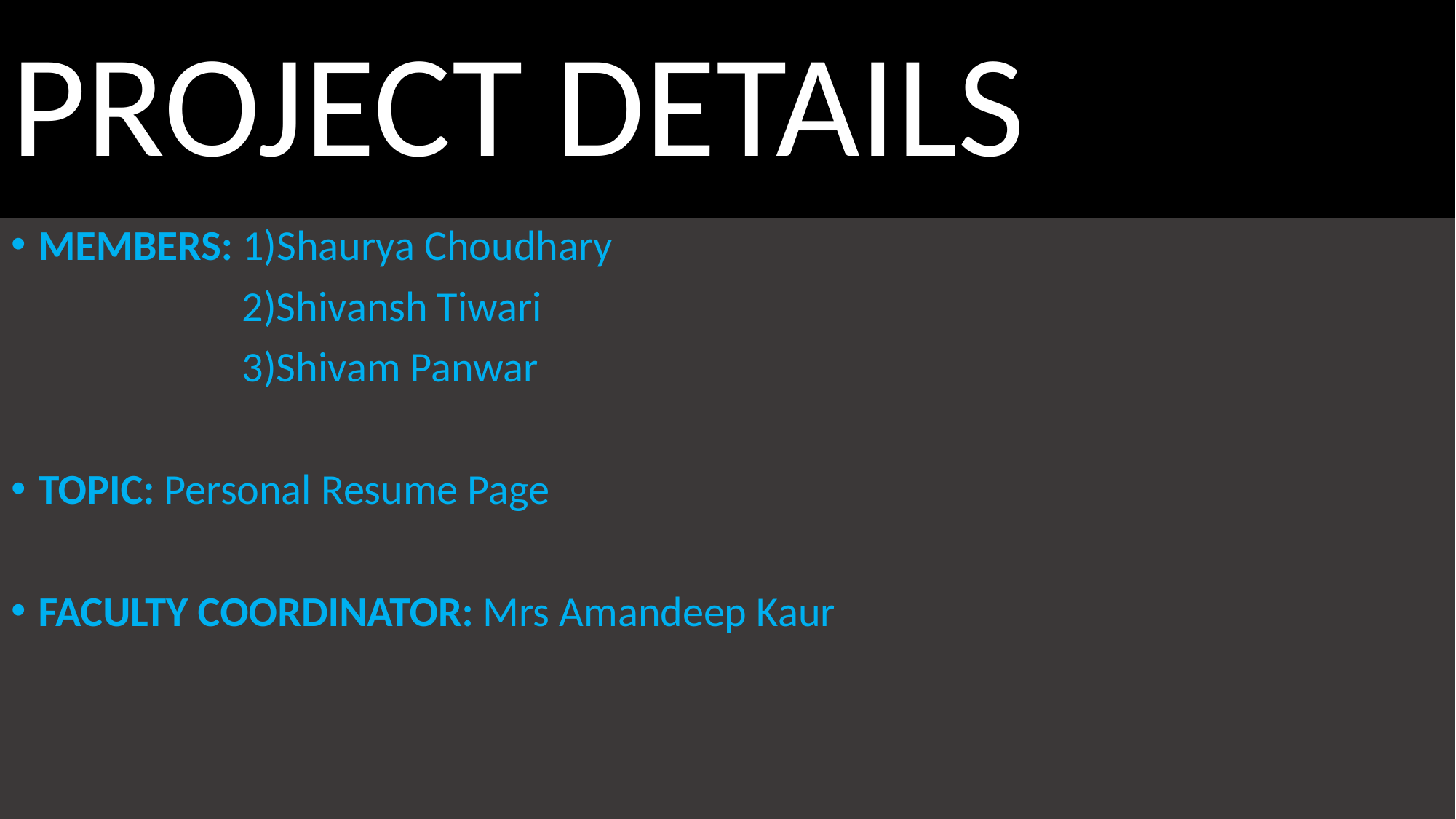

# PROJECT DETAILS
MEMBERS: 1)Shaurya Choudhary
                        2)Shivansh Tiwari
                        3)Shivam Panwar

TOPIC: Personal Resume Page

FACULTY COORDINATOR: Mrs Amandeep Kaur